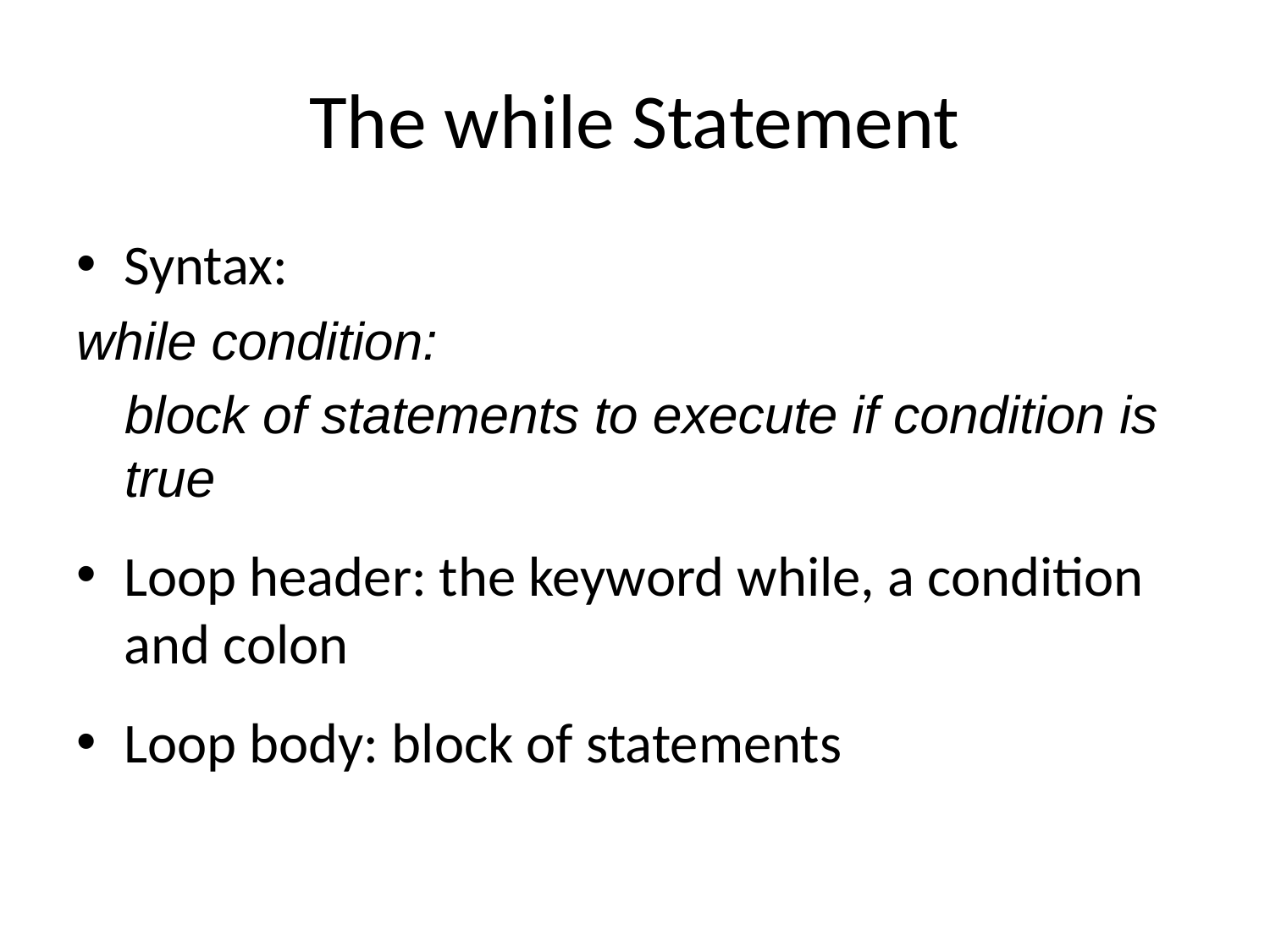

# The while Statement
Syntax:
while condition:
	block of statements to execute if condition is true
Loop header: the keyword while, a condition and colon
Loop body: block of statements